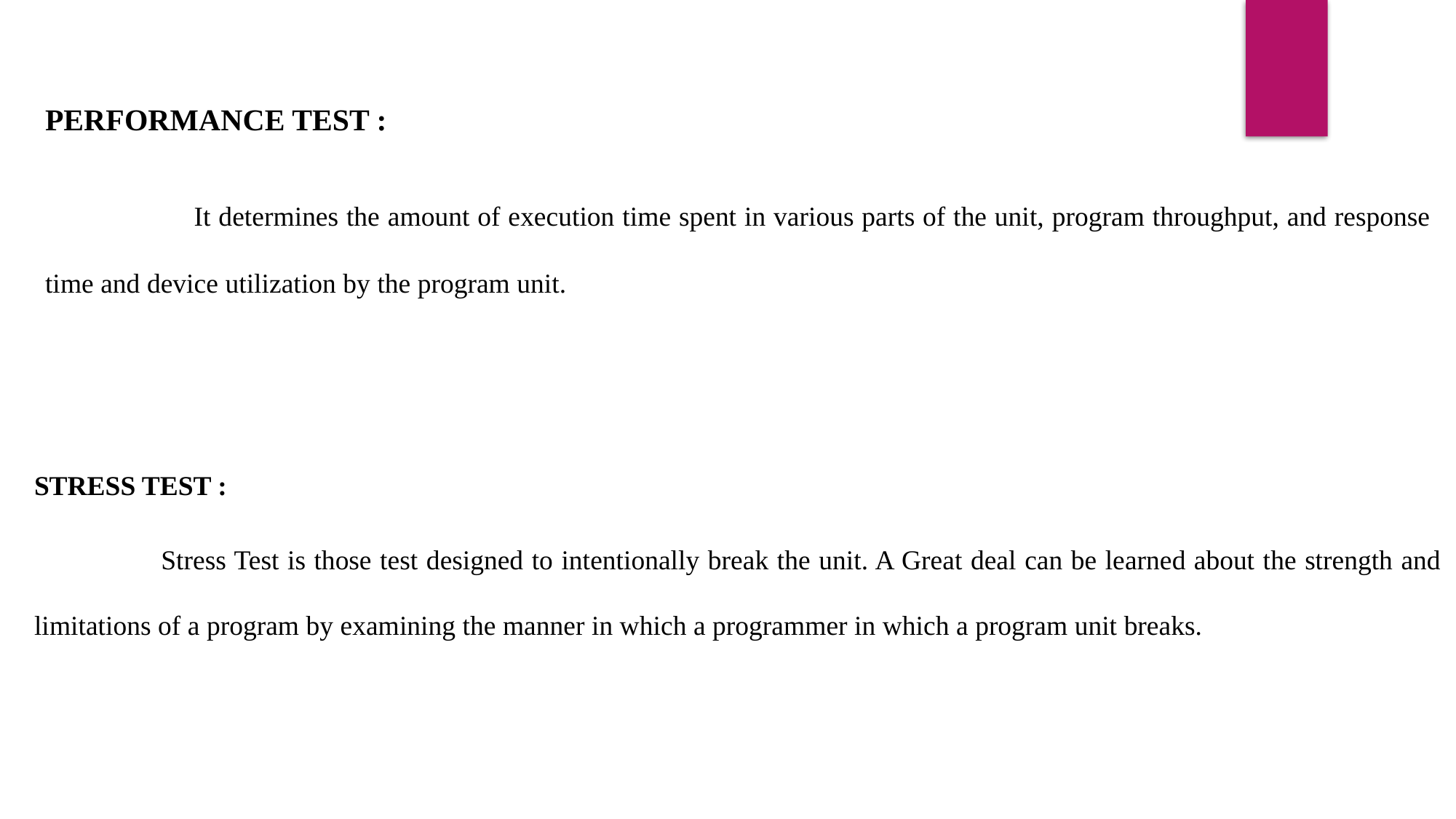

PERFORMANCE TEST :
         	   It determines the amount of execution time spent in various parts of the unit, program throughput, and response time and device utilization by the program unit.
STRESS TEST :
               Stress Test is those test designed to intentionally break the unit. A Great deal can be learned about the strength and limitations of a program by examining the manner in which a programmer in which a program unit breaks.